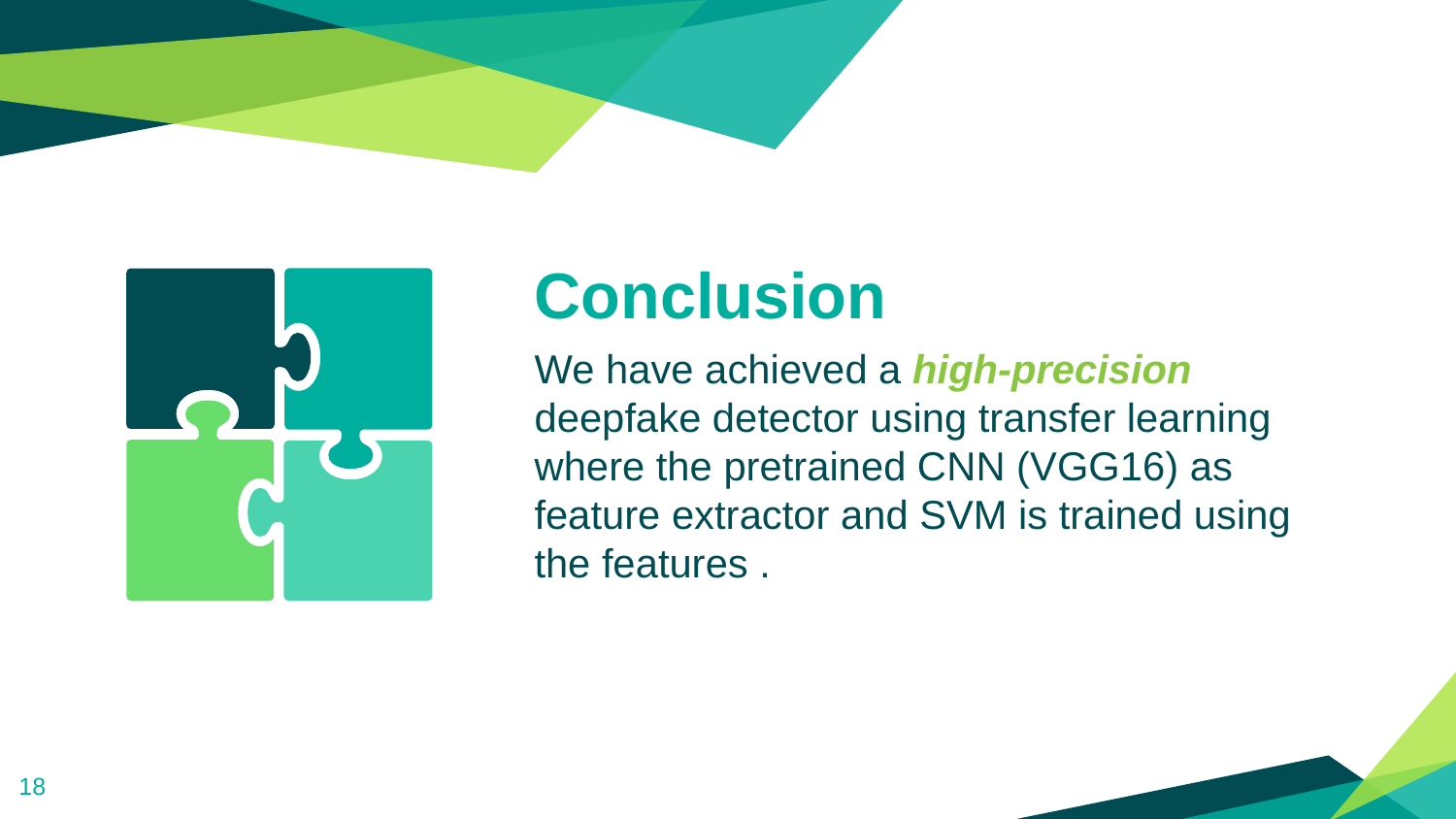

Conclusion
We have achieved a high-precision deepfake detector using transfer learning where the pretrained CNN (VGG16) as feature extractor and SVM is trained using the features .

18